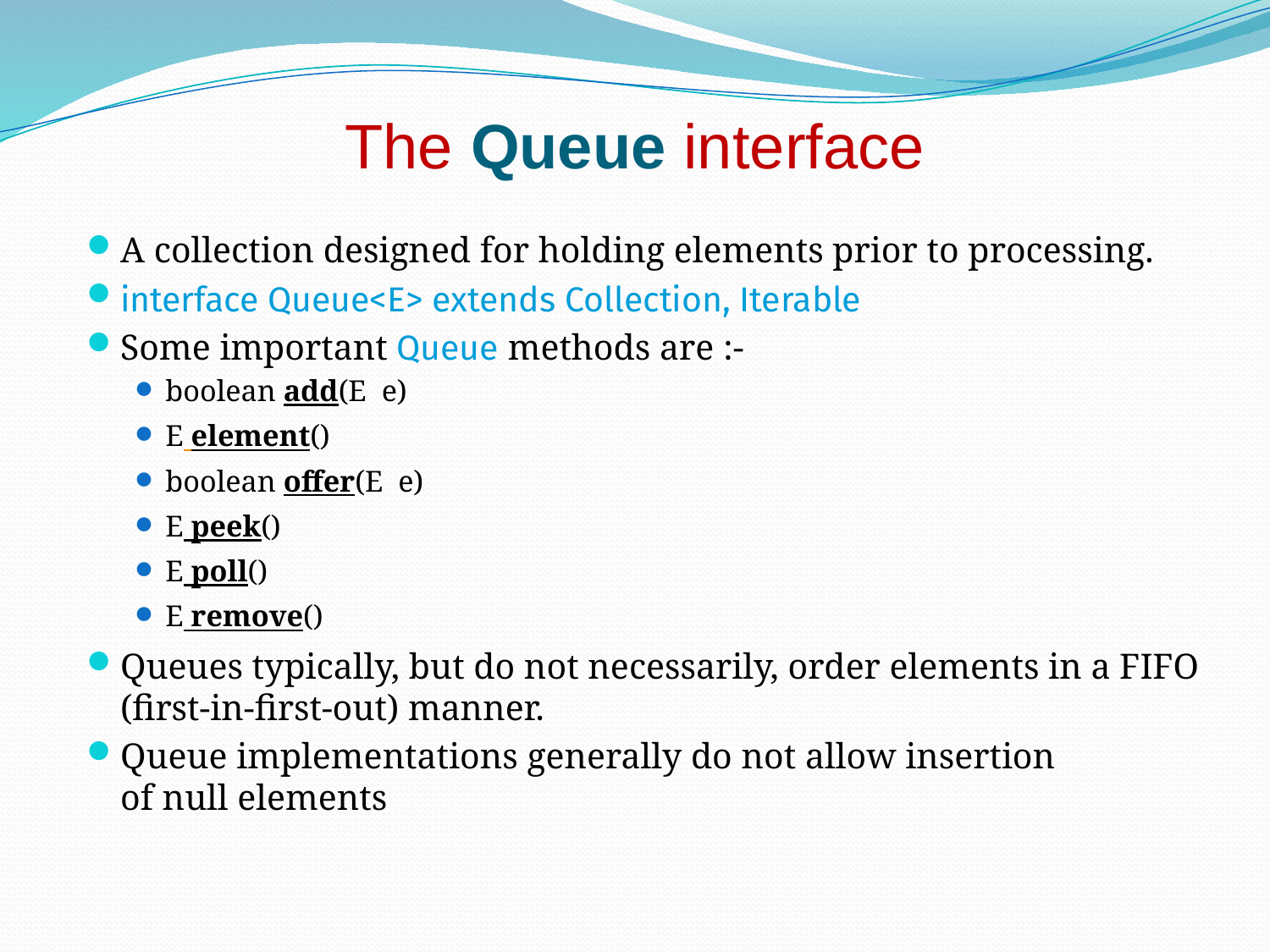

# The Queue interface
A collection designed for holding elements prior to processing.
interface Queue<E> extends Collection, Iterable
Some important Queue methods are :-
boolean add(E  e)
E element()
boolean offer(E  e)
E peek()
E poll()
E remove()
Queues typically, but do not necessarily, order elements in a FIFO (first-in-first-out) manner.
Queue implementations generally do not allow insertion of null elements